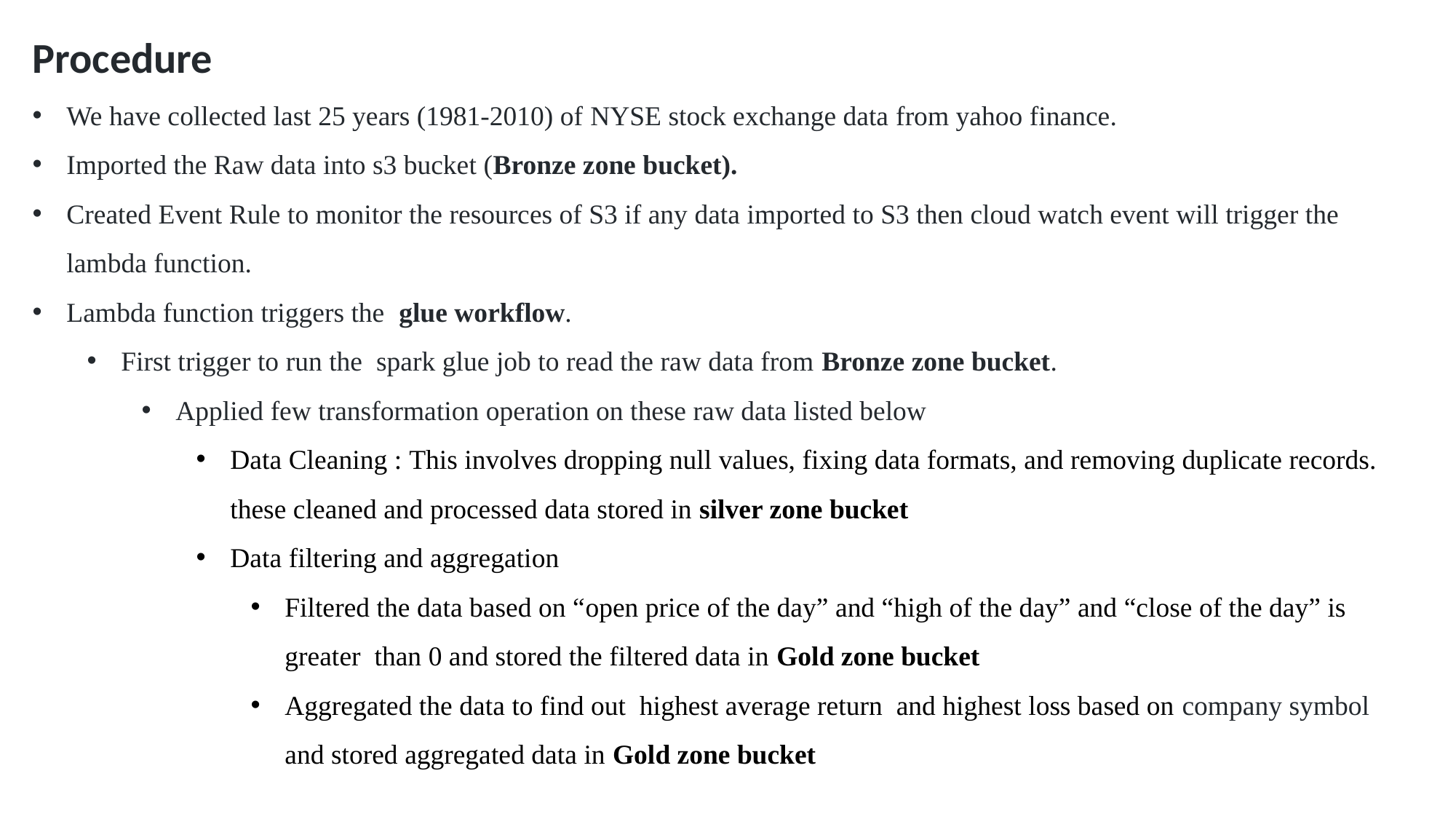

Procedure
We have collected last 25 years (1981-2010) of NYSE stock exchange data from yahoo finance.
Imported the Raw data into s3 bucket (Bronze zone bucket).
Created Event Rule to monitor the resources of S3 if any data imported to S3 then cloud watch event will trigger the lambda function.
Lambda function triggers the  glue workflow.
First trigger to run the  spark glue job to read the raw data from Bronze zone bucket.
Applied few transformation operation on these raw data listed below
Data Cleaning : This involves dropping null values, fixing data formats, and removing duplicate records. these cleaned and processed data stored in silver zone bucket
Data filtering and aggregation
Filtered the data based on “open price of the day” and “high of the day” and “close of the day” is  greater  than 0 and stored the filtered data in Gold zone bucket
Aggregated the data to find out  highest average return  and highest loss based on company symbol and stored aggregated data in Gold zone bucket